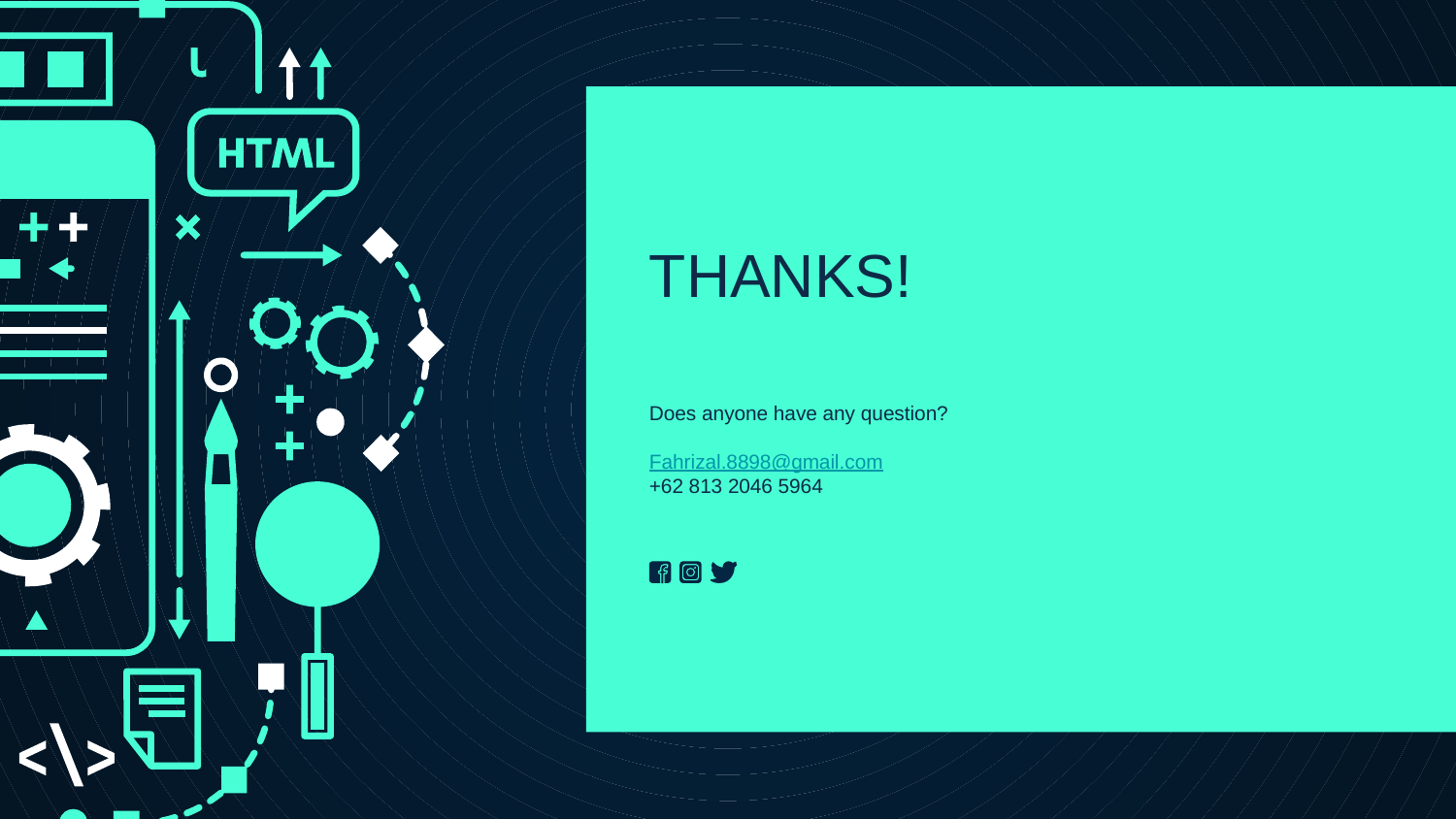

# THANKS!
Does anyone have any question?

Fahrizal.8898@gmail.com
+62 813 2046 5964